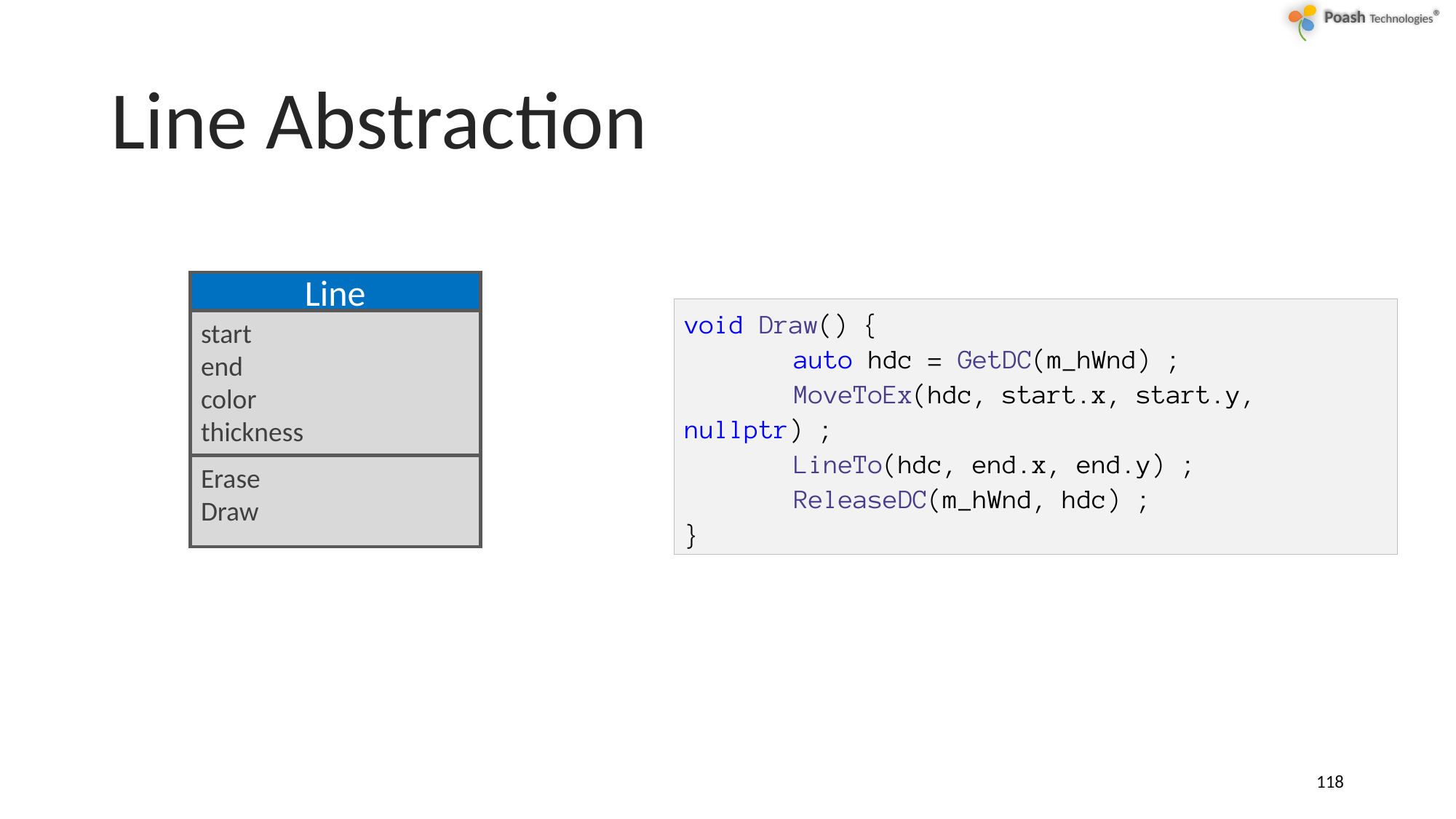

# Line Abstraction
Line
start
end
color
thickness
Erase
Draw
void Draw() {
	auto hdc = GetDC(m_hWnd) ;
	MoveToEx(hdc, start.x, start.y, nullptr) ;
	LineTo(hdc, end.x, end.y) ;
	ReleaseDC(m_hWnd, hdc) ;
}
118